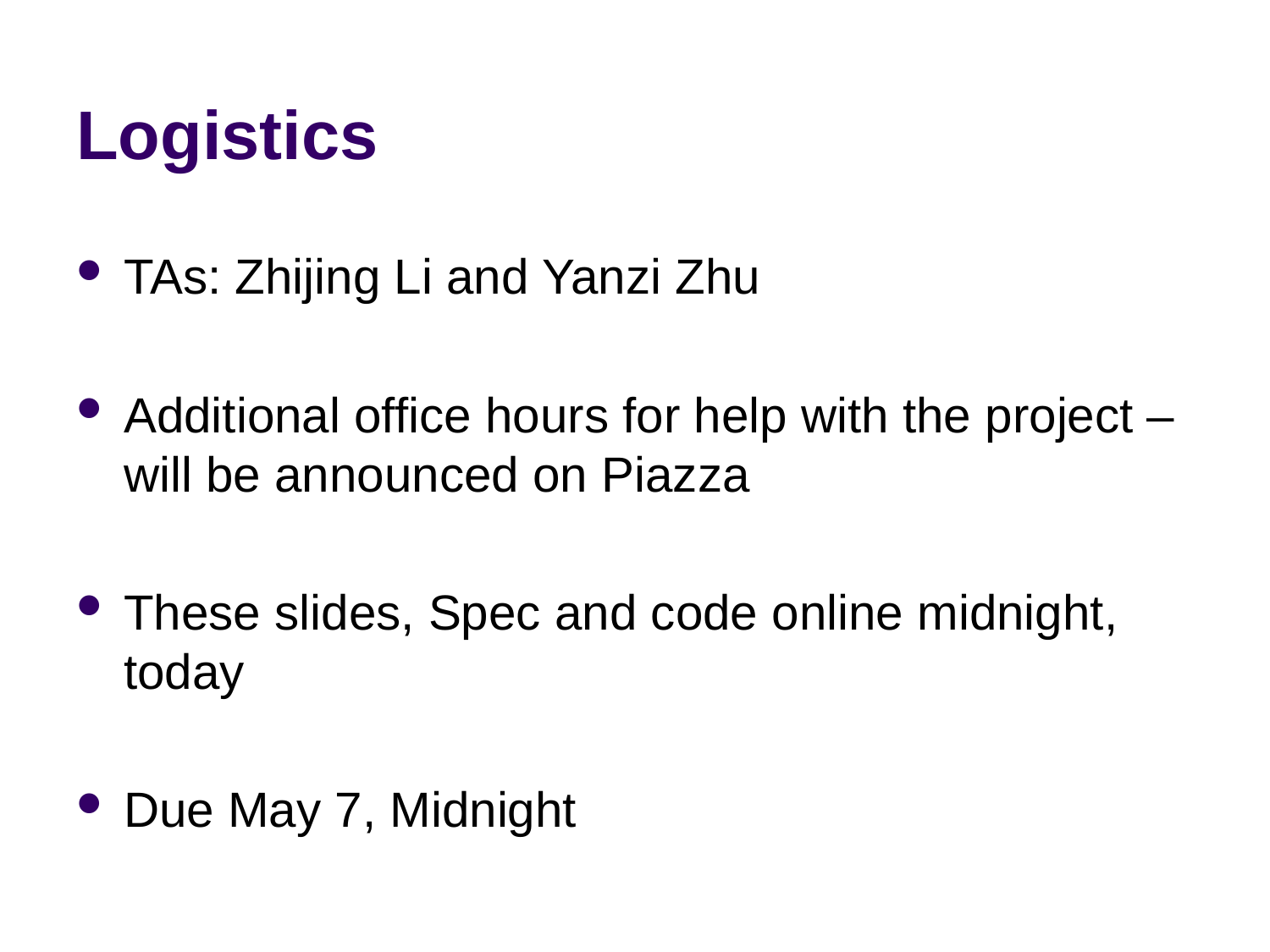

# Logistics
TAs: Zhijing Li and Yanzi Zhu

Additional office hours for help with the project – will be announced on Piazza

These slides, Spec and code online midnight, today

Due May 7, Midnight